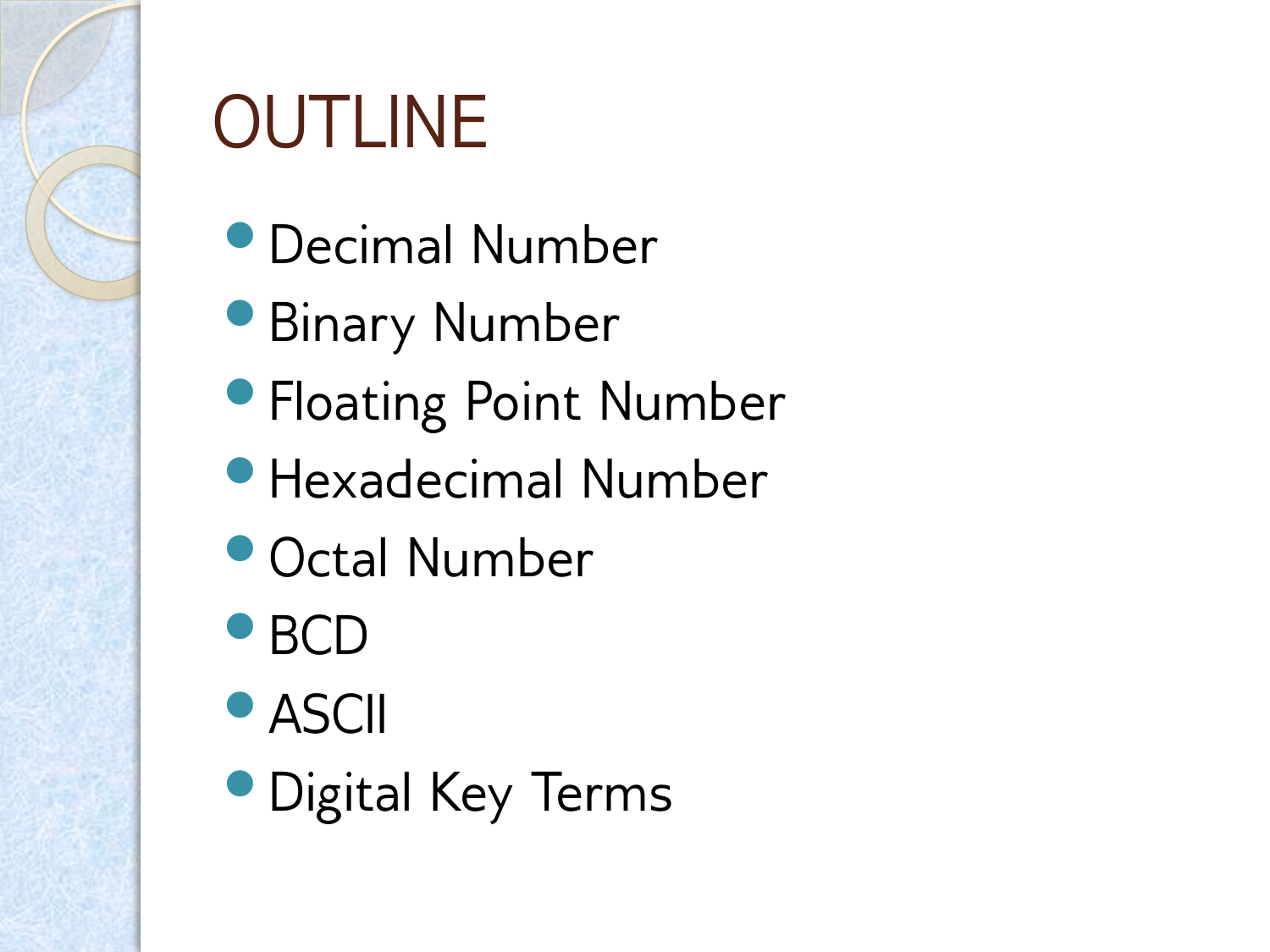

# OUTLINE
Decimal Number
Binary Number
Floating Point Number
Hexadecimal Number
Octal Number
BCD
ASCII
Digital Key Terms